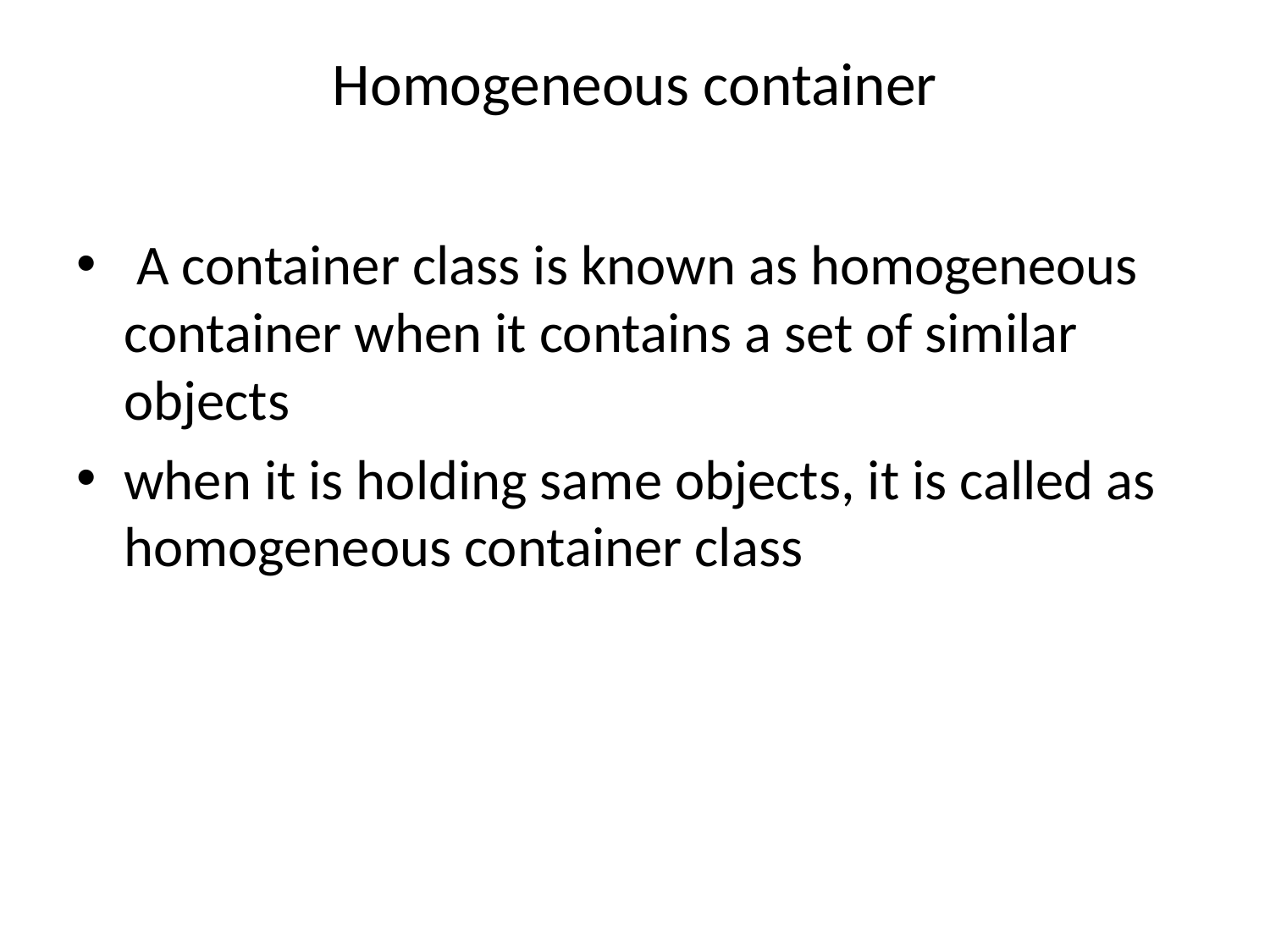

# Homogeneous container
 A container class is known as homogeneous container when it contains a set of similar objects
when it is holding same objects, it is called as homogeneous container class